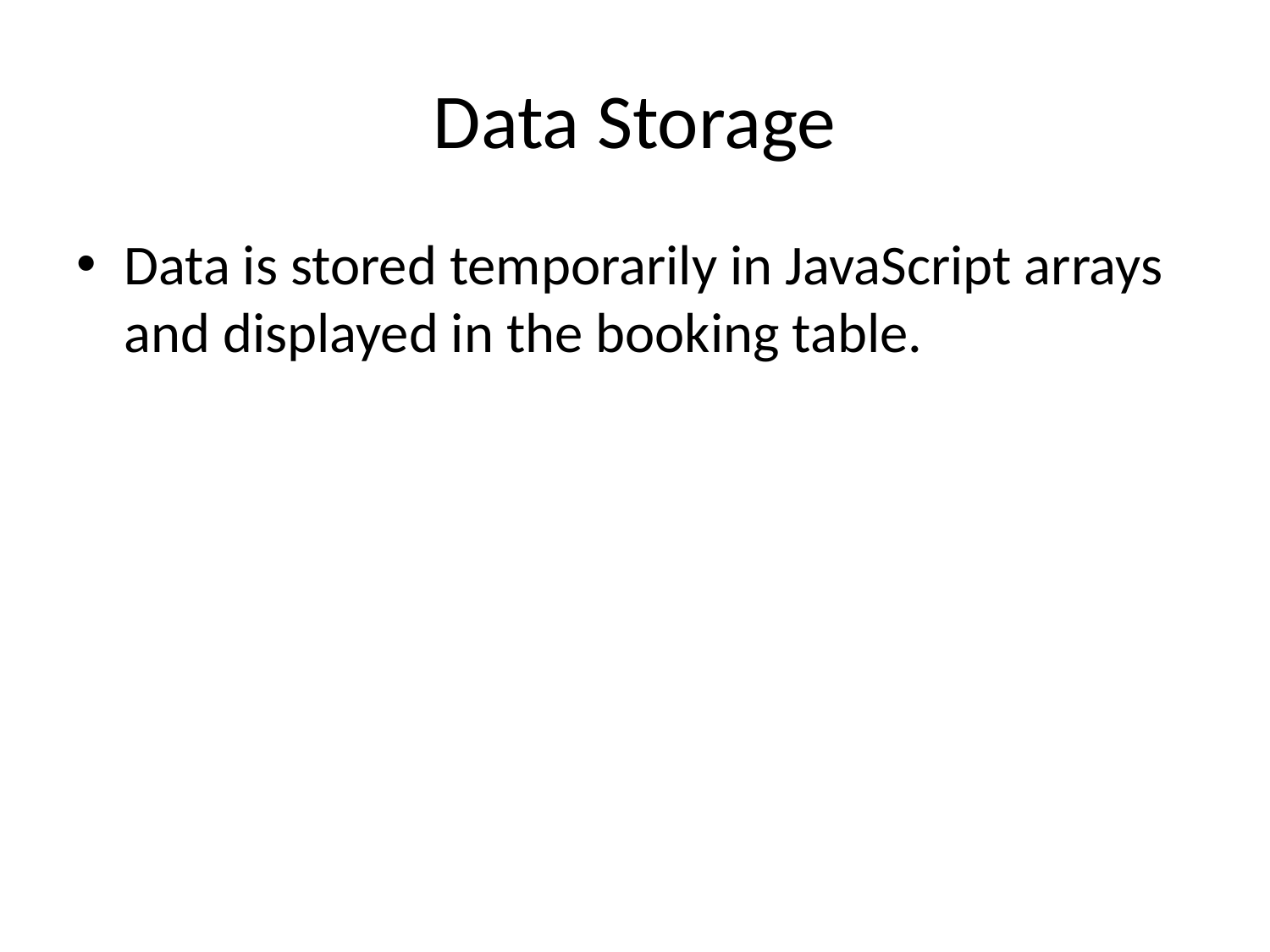

# Data Storage
Data is stored temporarily in JavaScript arrays and displayed in the booking table.